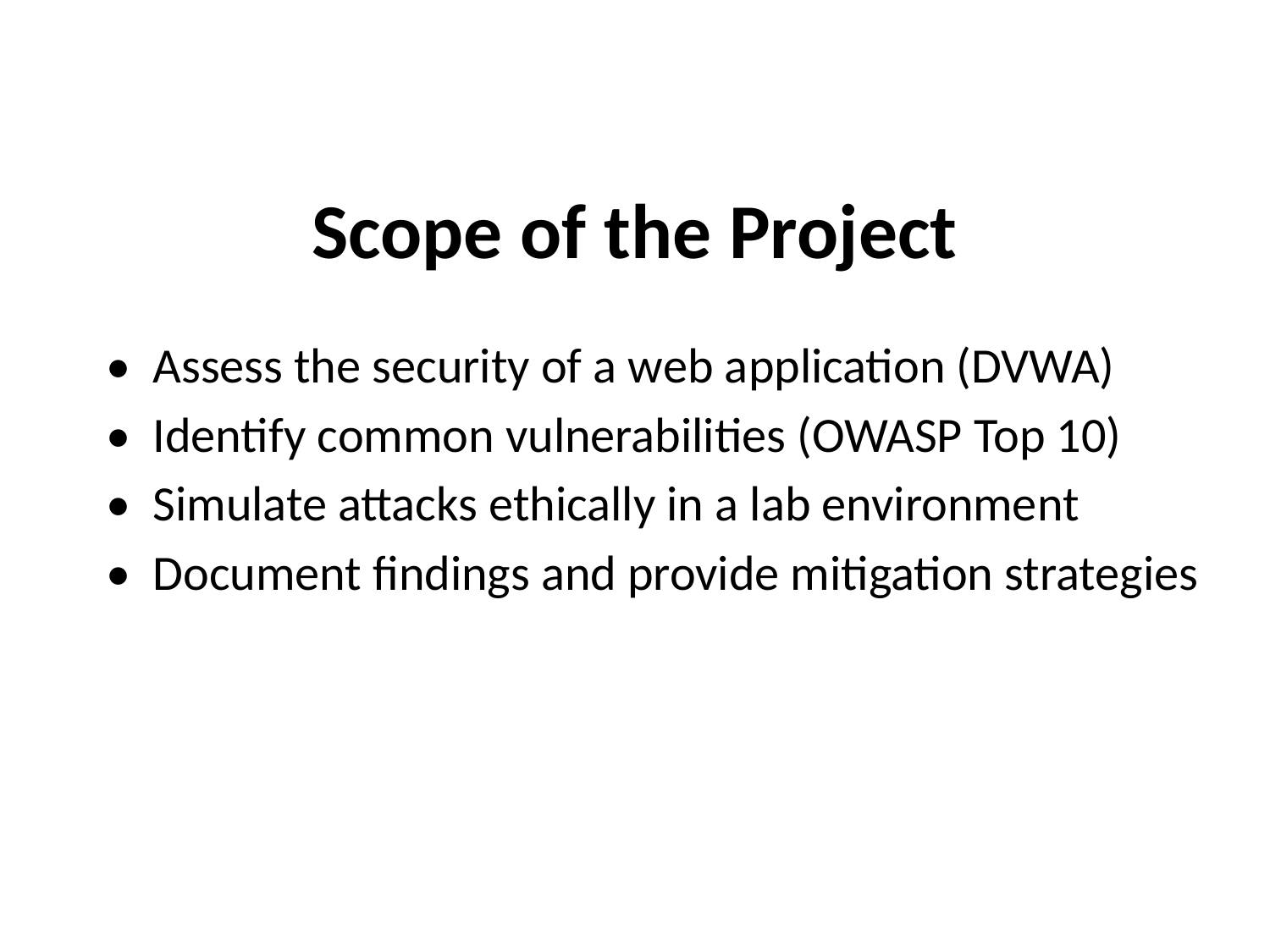

# Scope of the Project
•  Assess the security of a web application (DVWA)
•  Identify common vulnerabilities (OWASP Top 10)
•  Simulate attacks ethically in a lab environment
•  Document findings and provide mitigation strategies